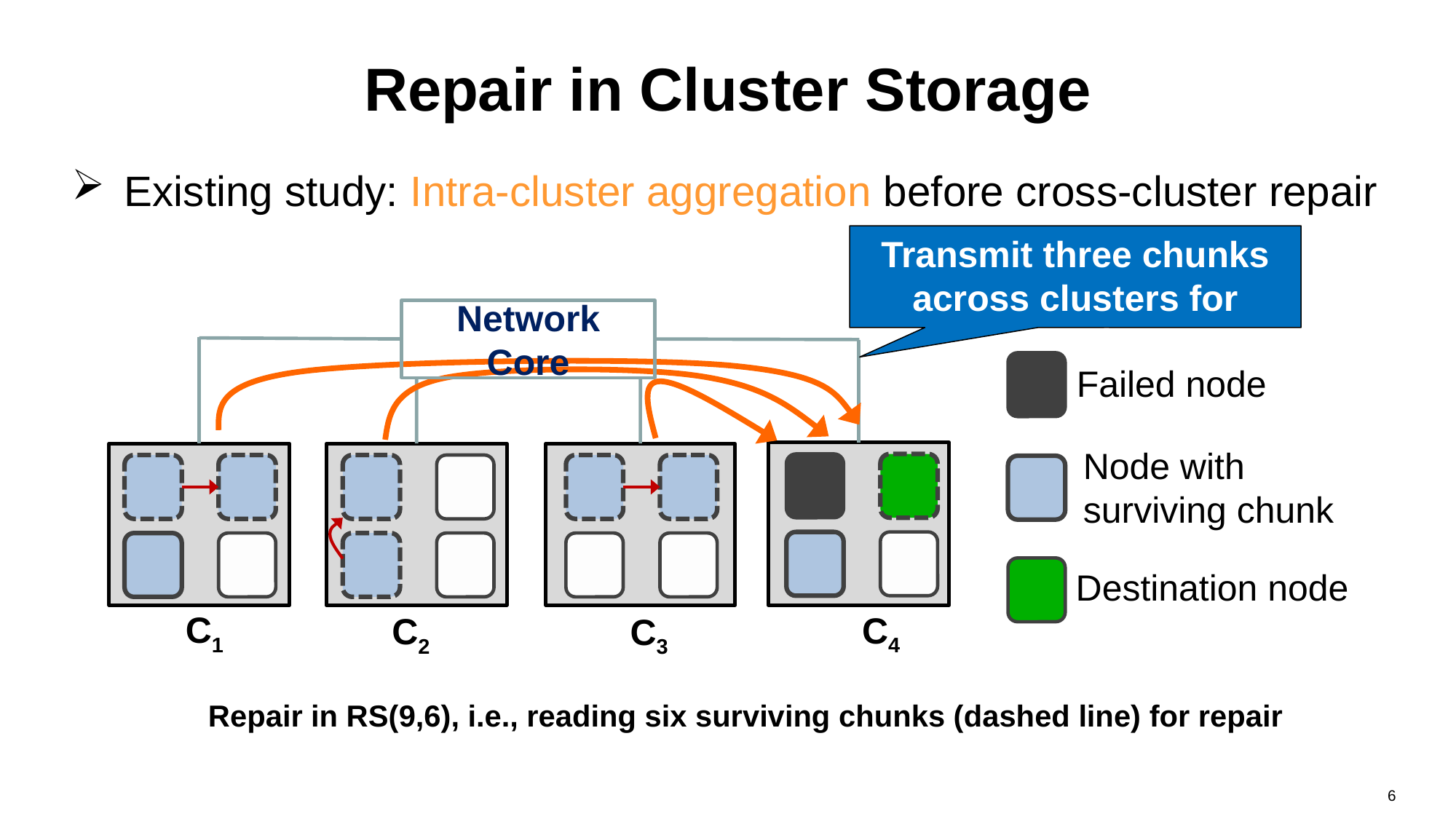

# Repair in Cluster Storage
 Existing study: Intra-cluster aggregation before cross-cluster repair
Transmit three chunks across clusters for repair
Network Core

C1
C4
C2
C3

Failed node
Node with
surviving chunk

Destination node
Repair in RS(9,6), i.e., reading six surviving chunks (dashed line) for repair
6